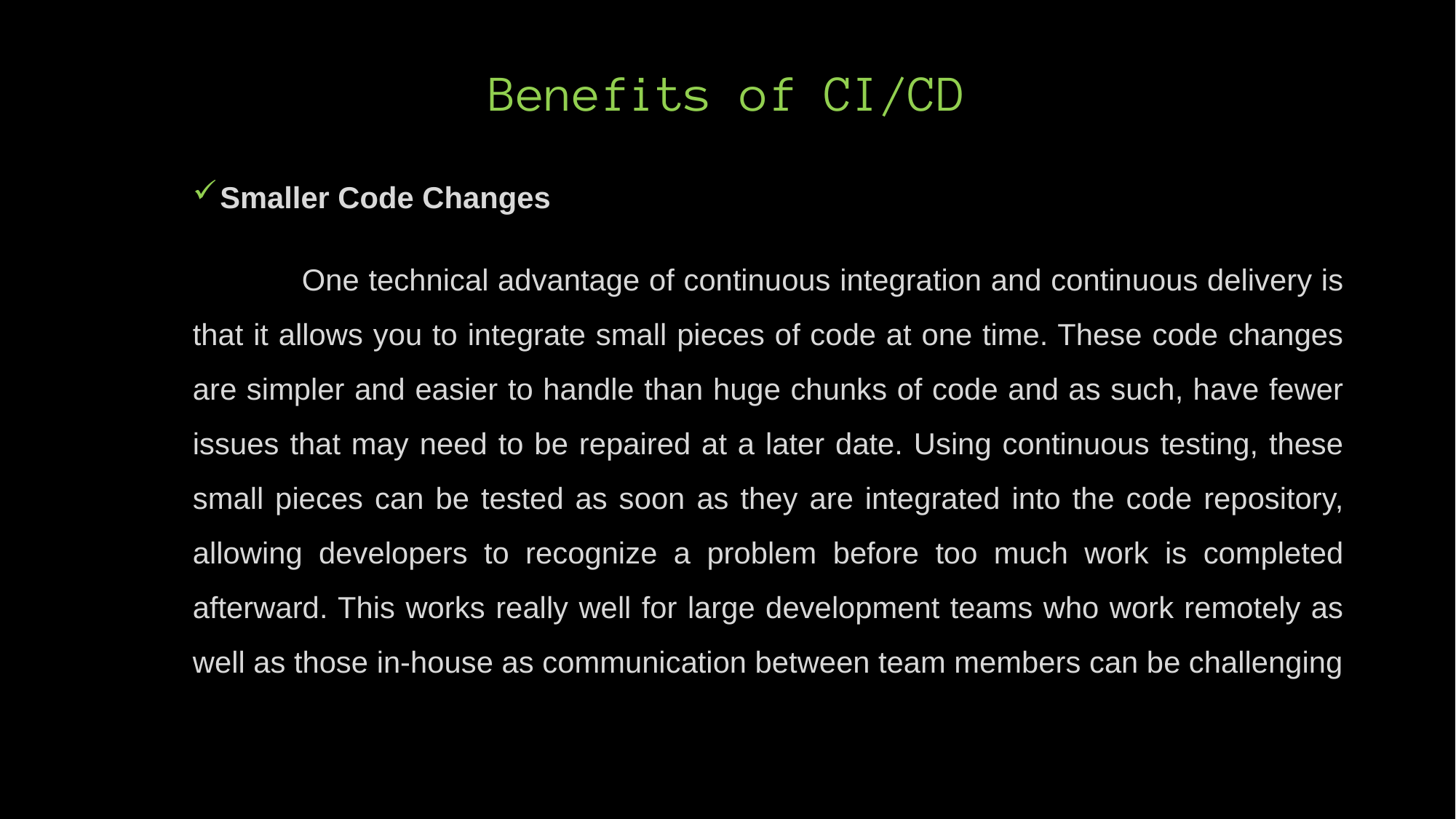

# Benefits of CI/CD
Smaller Code Changes
	One technical advantage of continuous integration and continuous delivery is that it allows you to integrate small pieces of code at one time. These code changes are simpler and easier to handle than huge chunks of code and as such, have fewer issues that may need to be repaired at a later date. Using continuous testing, these small pieces can be tested as soon as they are integrated into the code repository, allowing developers to recognize a problem before too much work is completed afterward. This works really well for large development teams who work remotely as well as those in-house as communication between team members can be challenging